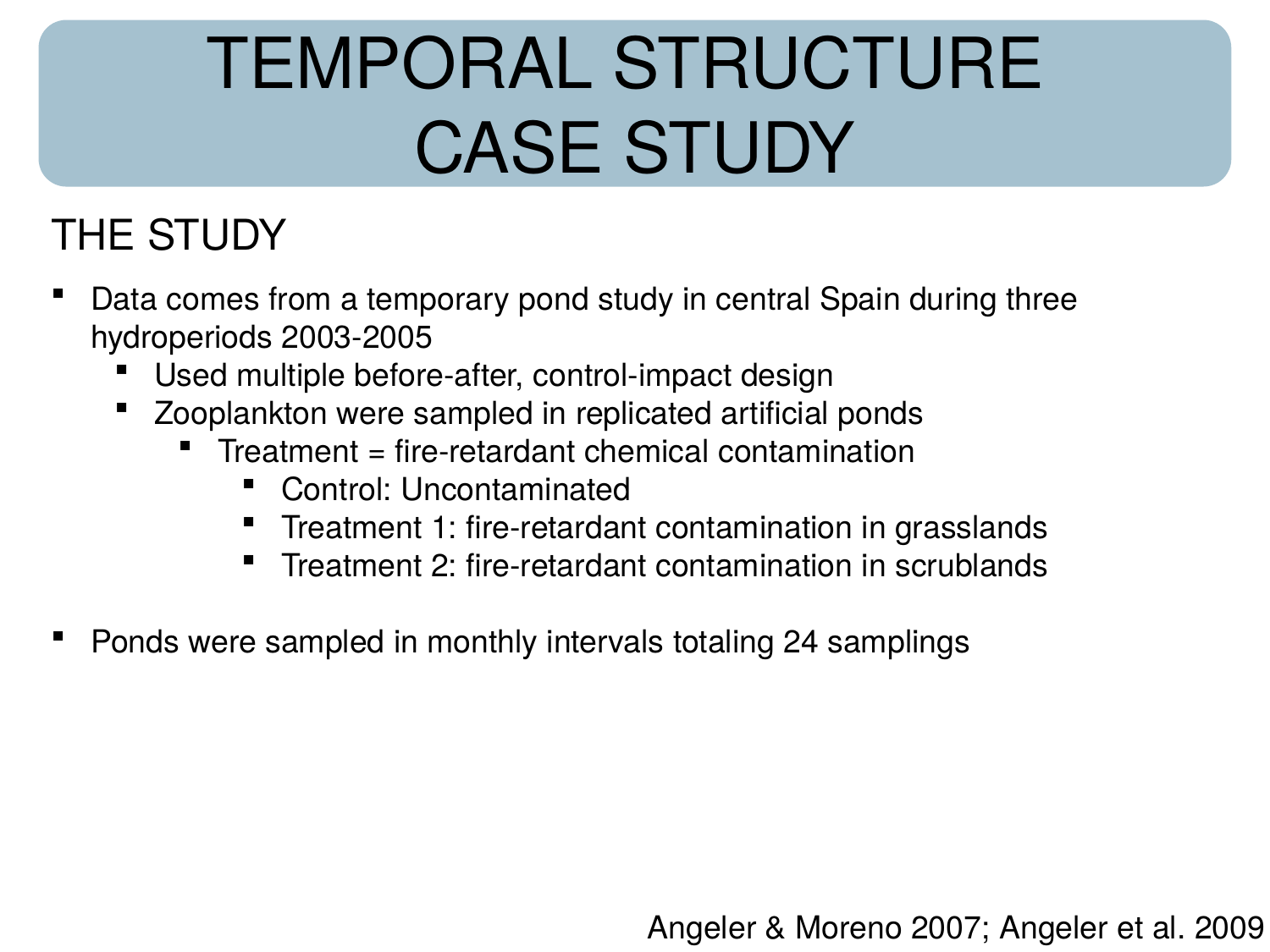

TEMPORAL STRUCTURE
CASE STUDY

THE STUDY
Data comes from a temporary pond study in central Spain during three hydroperiods 2003-2005
Used multiple before-after, control-impact design
Zooplankton were sampled in replicated artificial ponds
Treatment = fire-retardant chemical contamination
Control: Uncontaminated
Treatment 1: fire-retardant contamination in grasslands
Treatment 2: fire-retardant contamination in scrublands

Ponds were sampled in monthly intervals totaling 24 samplings
Angeler & Moreno 2007; Angeler et al. 2009